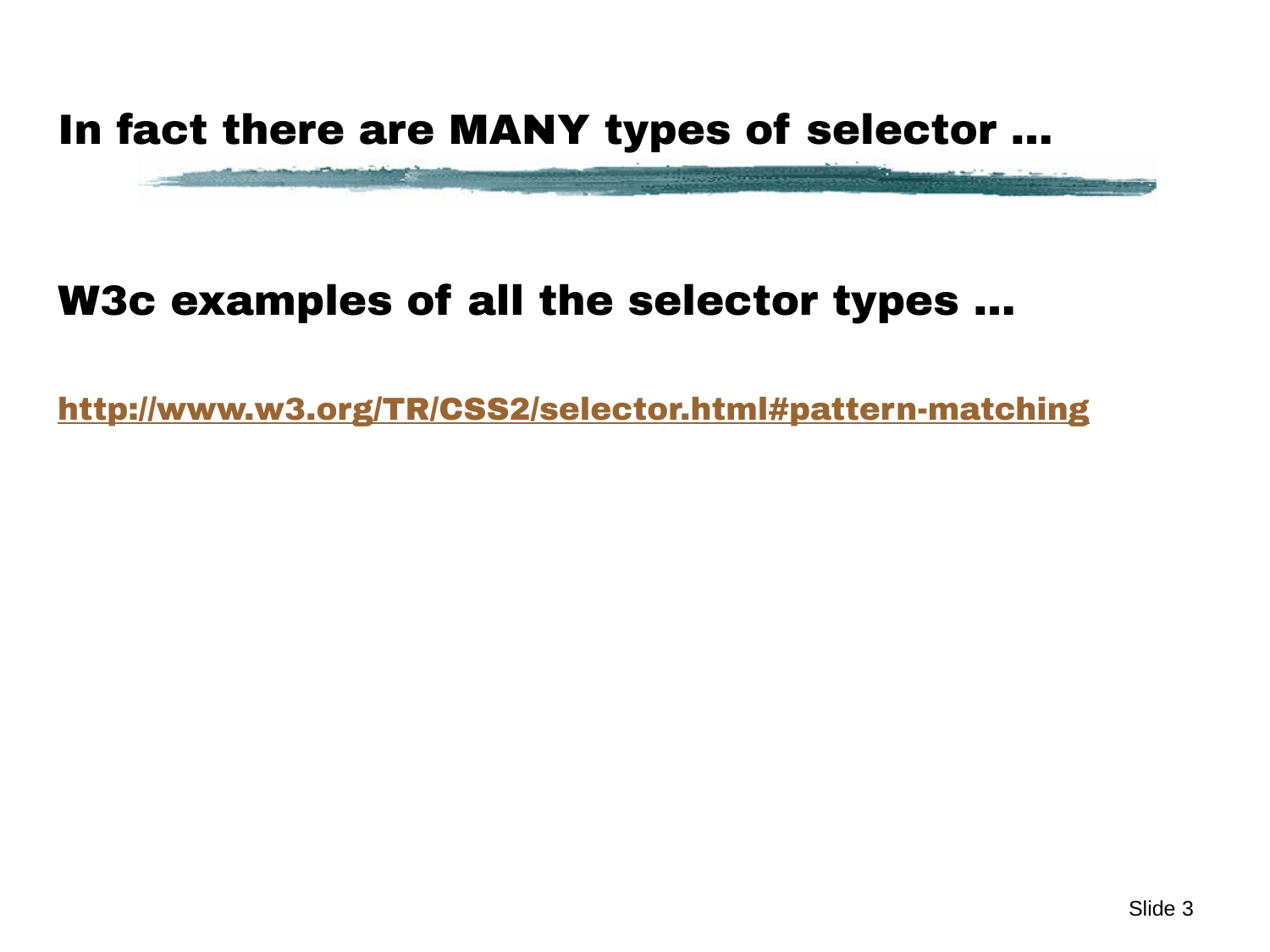

# In fact there are MANY types of selector …
W3c examples of all the selector types …

http://www.w3.org/TR/CSS2/selector.html#pattern-matching
Slide 3